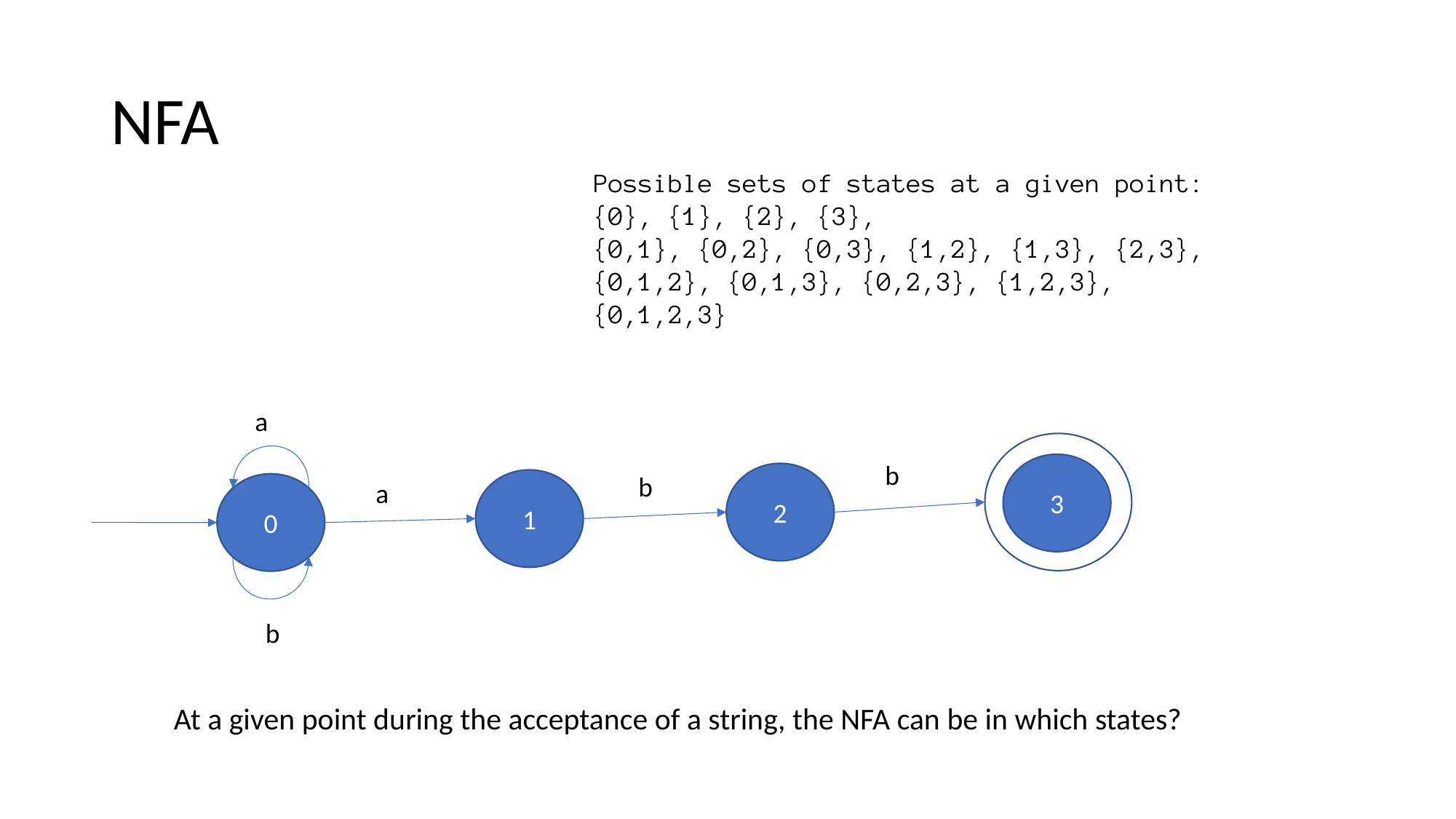

# NFA
Possible sets of states at a given point:
{0}, {1}, {2}, {3},
{0,1}, {0,2}, {0,3}, {1,2}, {1,3}, {2,3},
{0,1,2}, {0,1,3}, {0,2,3}, {1,2,3},
{0,1,2,3}

a
S0
b
3
2
b
1
a
0
b
At a given point during the acceptance of a string, the NFA can be in which states?